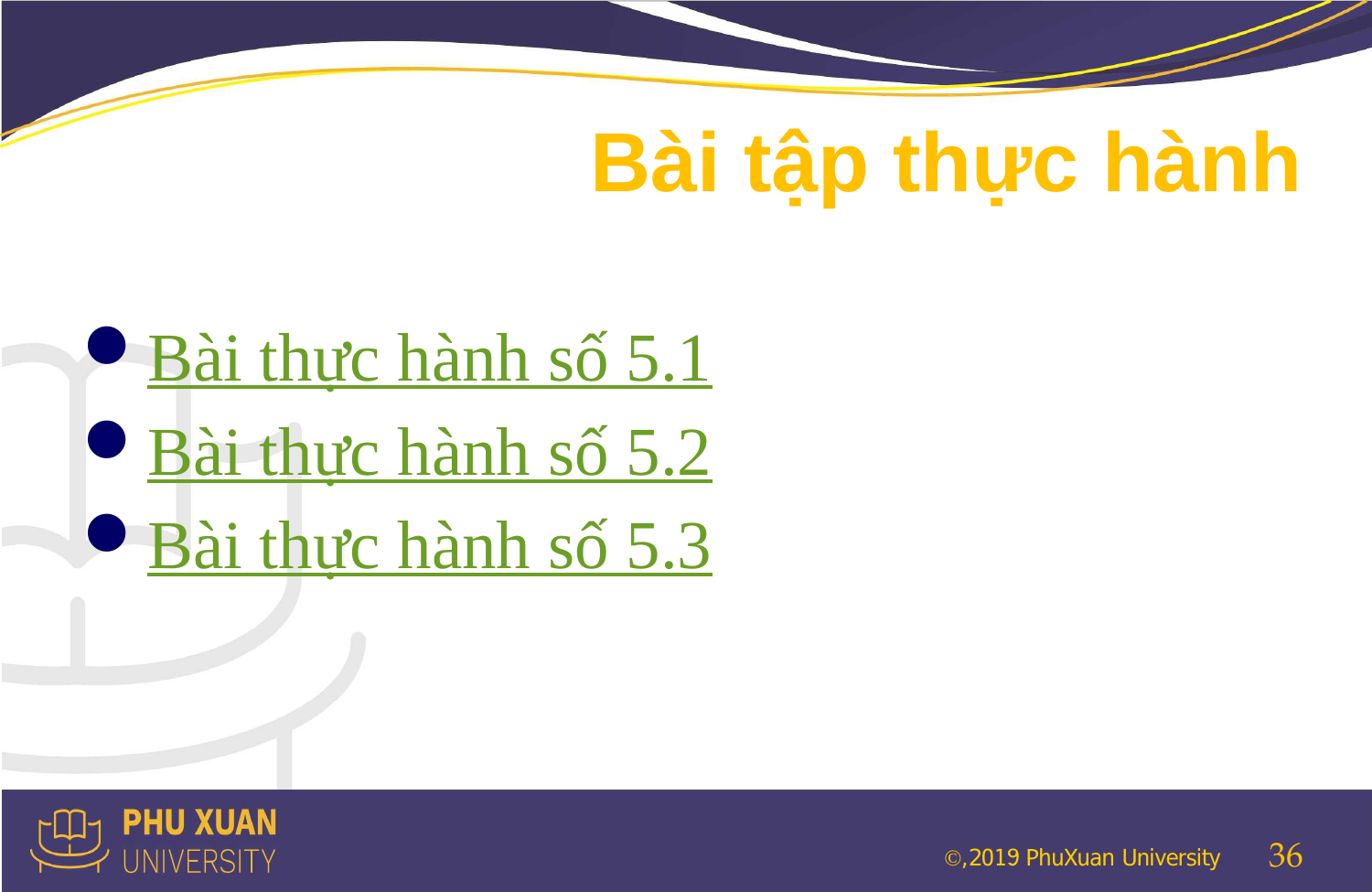

# Bài tập thực hành

Bài thực hành số 5.1
Bài thực hành số 5.2
Bài thực hành số 5.3
36